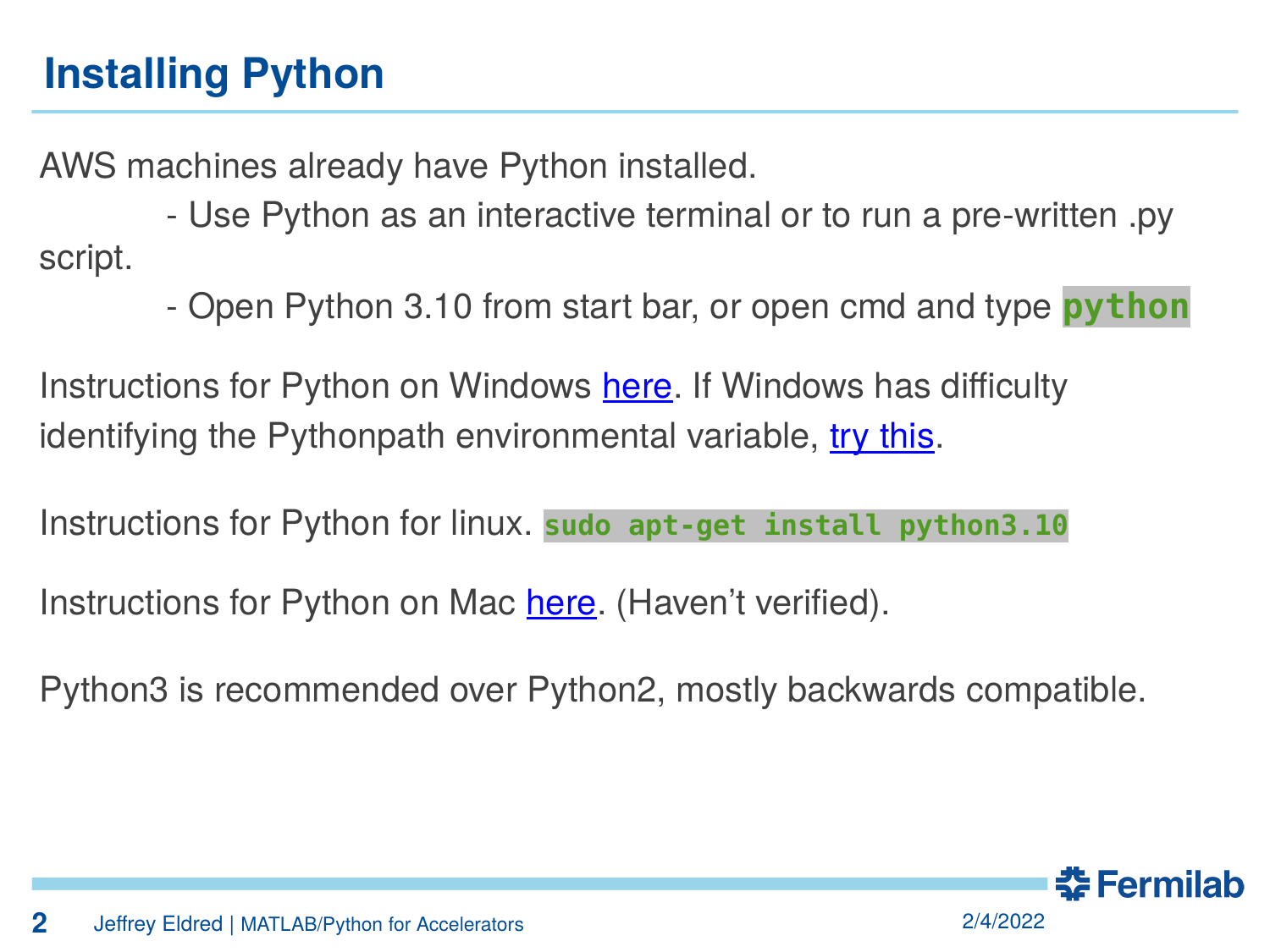

2
2
Installing Python
AWS machines already have Python installed.
	- Use Python as an interactive terminal or to run a pre-written .py script.
	- Open Python 3.10 from start bar, or open cmd and type python

Instructions for Python on Windows here. If Windows has difficulty identifying the Pythonpath environmental variable, try this.

Instructions for Python for linux. sudo apt-get install python3.10

Instructions for Python on Mac here. (Haven’t verified).

Python3 is recommended over Python2, mostly backwards compatible.
2
2/4/2022
Jeffrey Eldred | MATLAB/Python for Accelerators